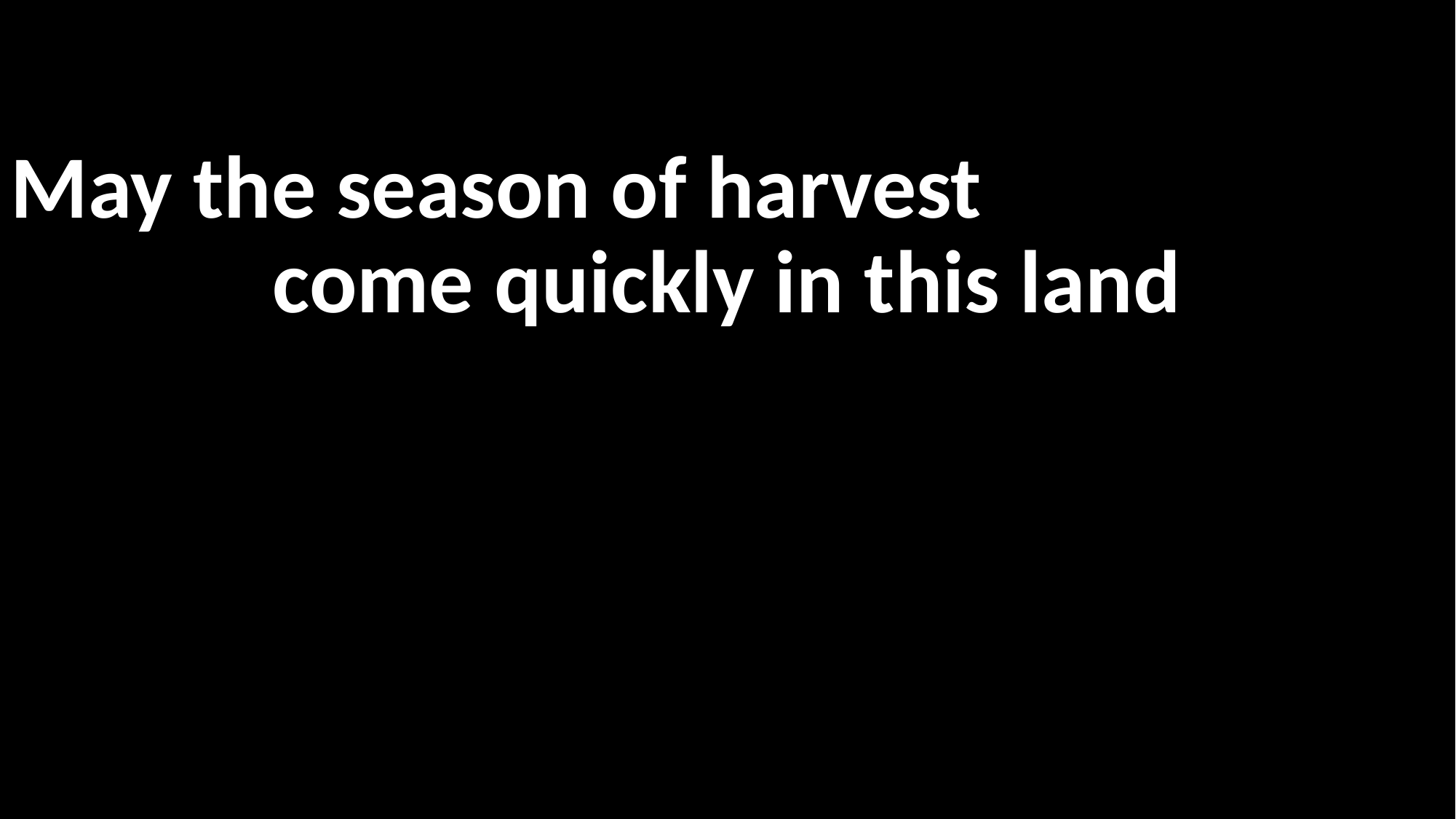

May the season of harvest
come quickly in this land